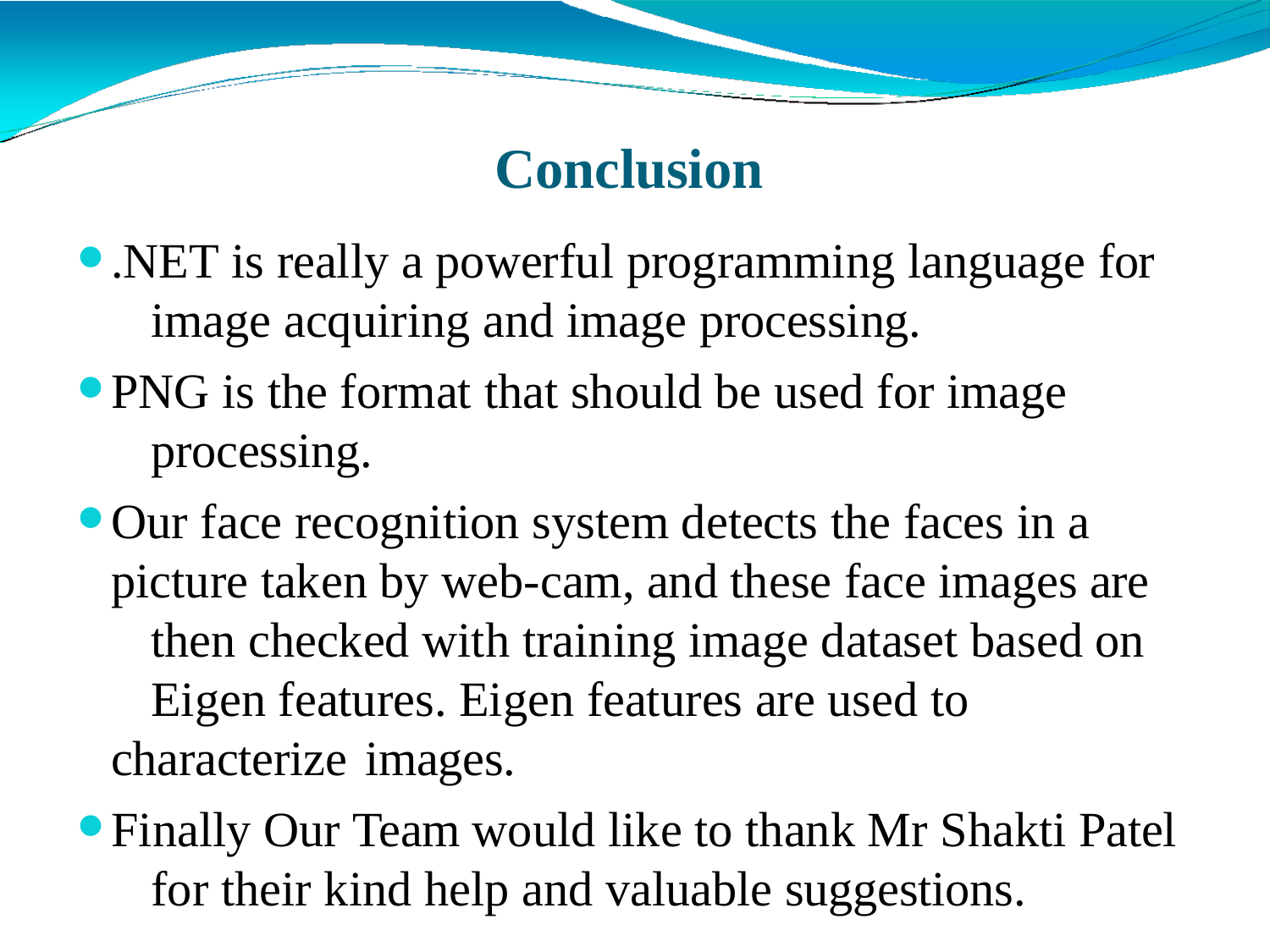

# Conclusion
.NET is really a powerful programming language for 	image acquiring and image processing.
PNG is the format that should be used for image 	processing.
Our face recognition system detects the faces in a 	picture taken by web-cam, and these face images are 	then checked with training image dataset based on 	Eigen features. Eigen features are used to characterize 	images.
Finally Our Team would like to thank Mr Shakti Patel 	for their kind help and valuable suggestions.